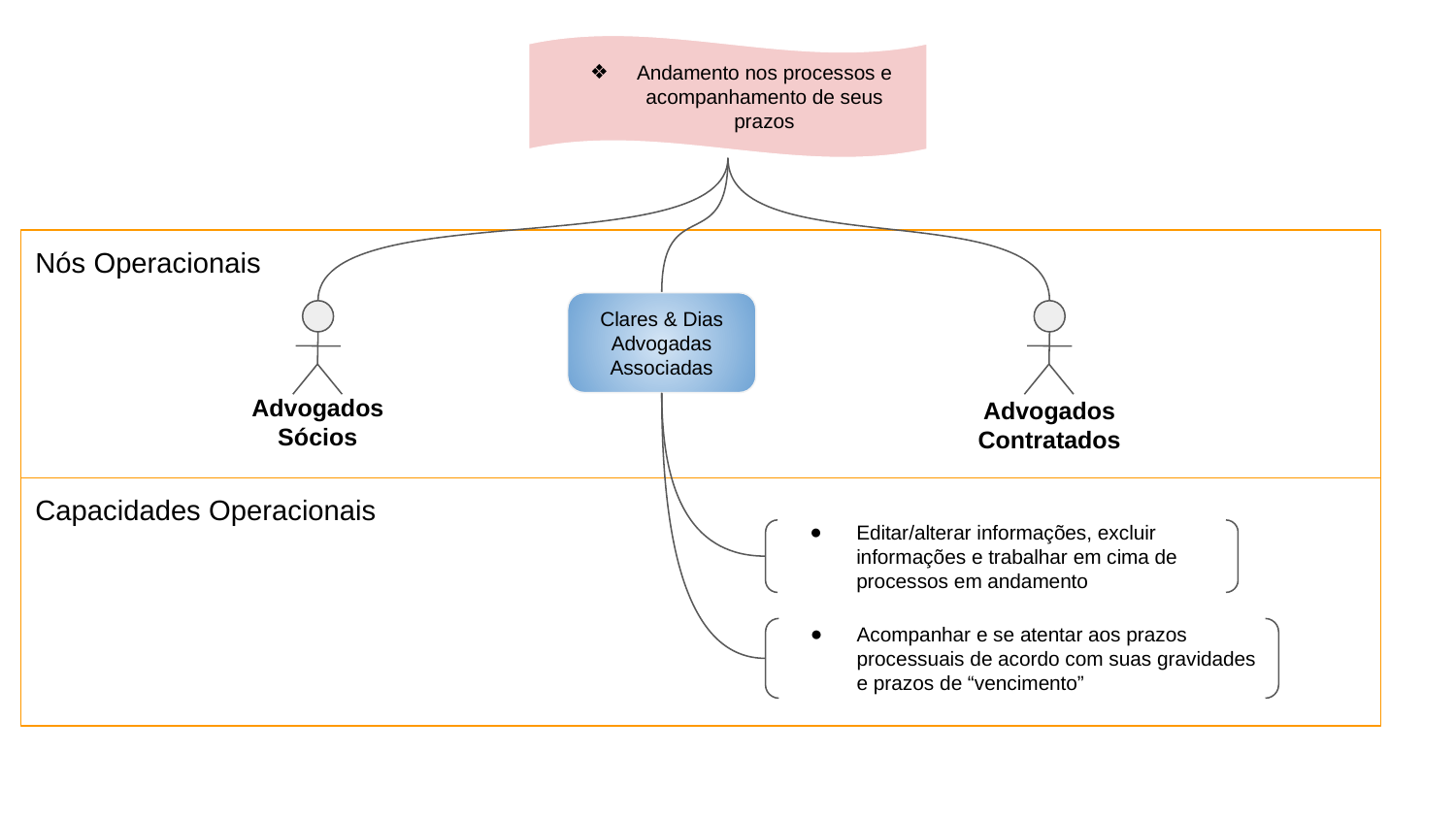

Andamento nos processos e acompanhamento de seus prazos
Nós Operacionais
Clares & Dias Advogadas Associadas

Advogados Sócios

Advogados Contratados

Capacidades Operacionais
Editar/alterar informações, excluir informações e trabalhar em cima de processos em andamento
Acompanhar e se atentar aos prazos processuais de acordo com suas gravidades e prazos de “vencimento”